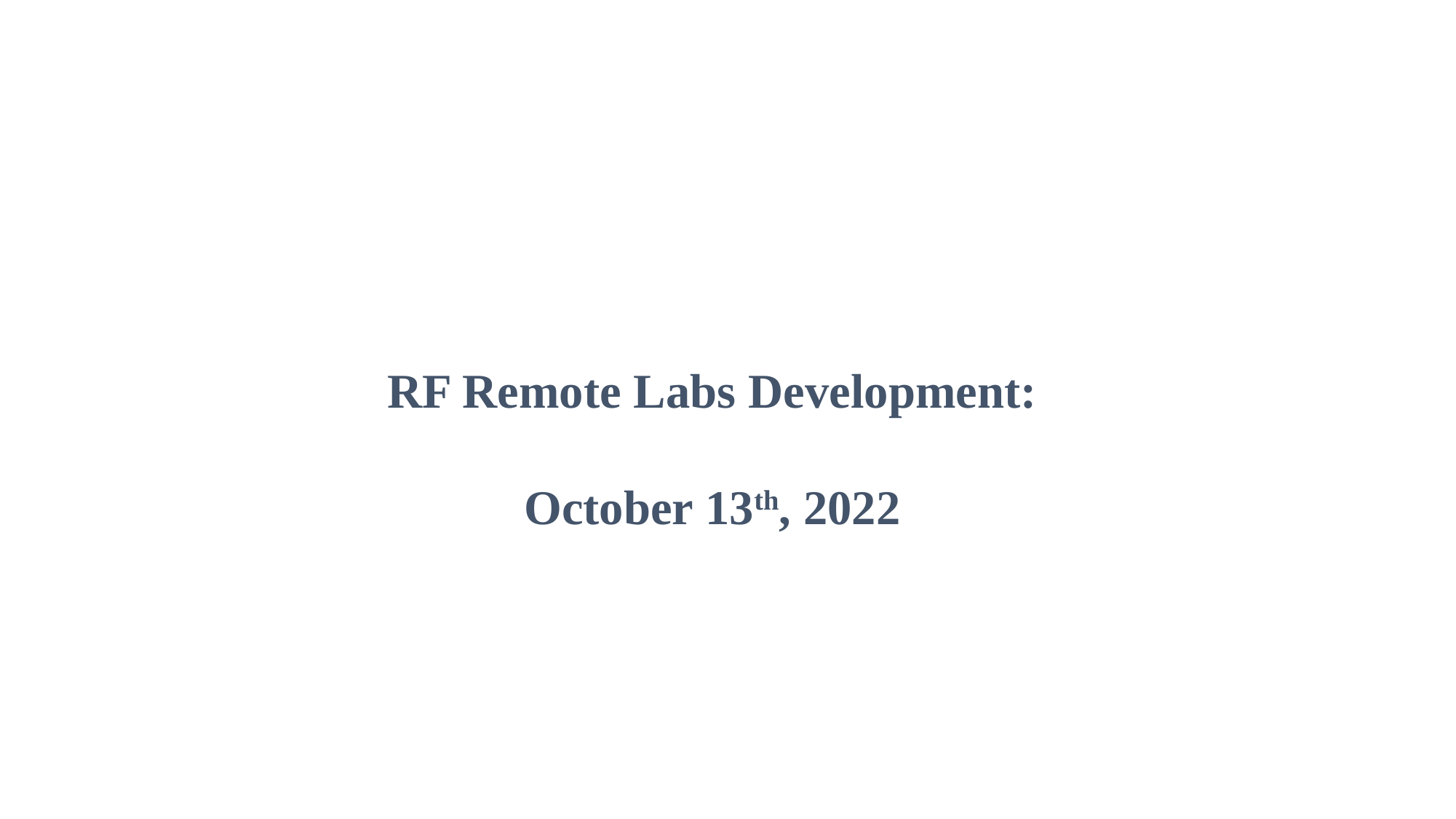

RF Remote Labs Development:

October 13th, 2022